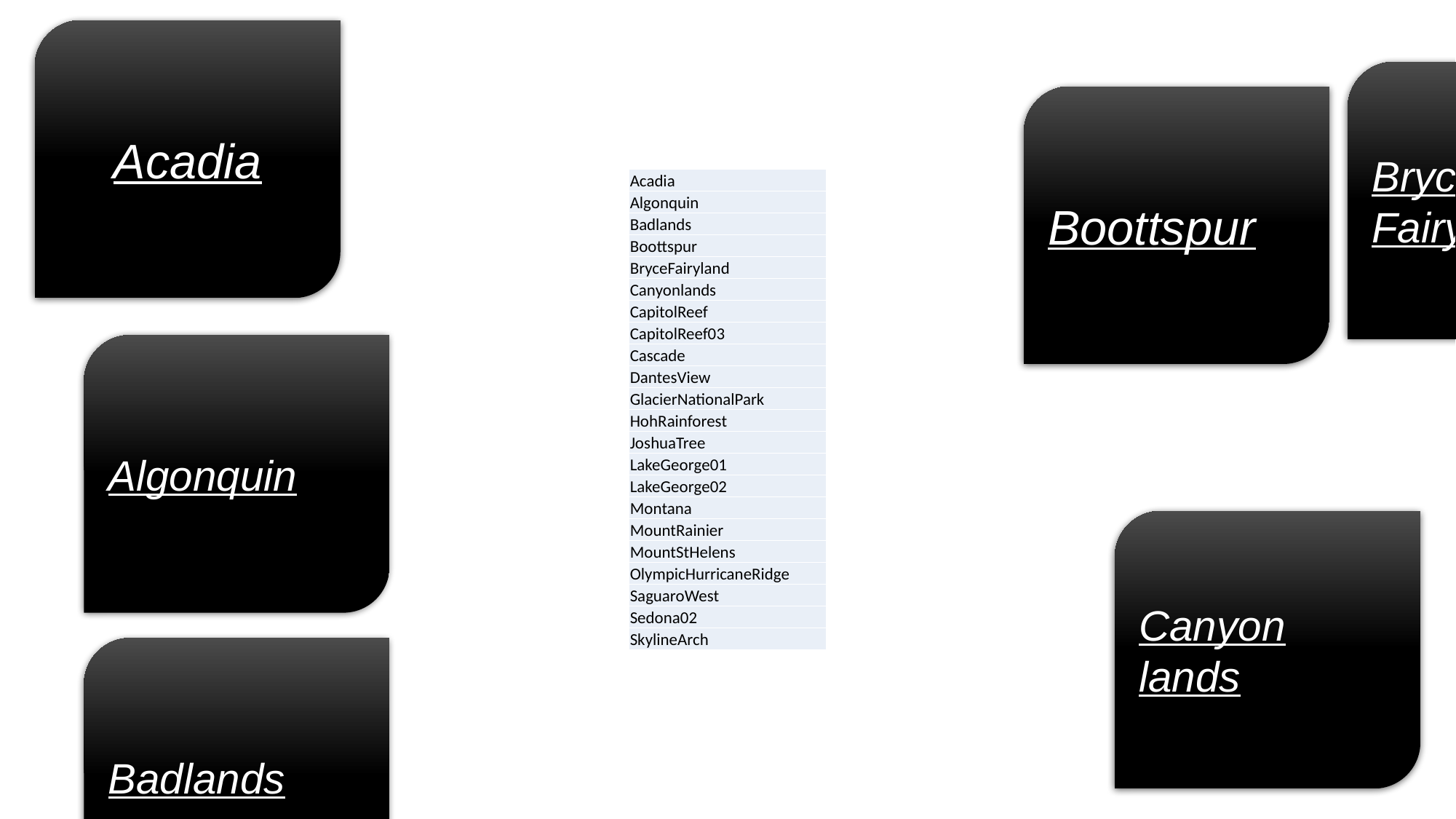

Acadia
Bryce
Fairyland
Boottspur
| Acadia |
| --- |
| Algonquin |
| Badlands |
| Boottspur |
| BryceFairyland |
| Canyonlands |
| CapitolReef |
| CapitolReef03 |
| Cascade |
| DantesView |
| GlacierNationalPark |
| HohRainforest |
| JoshuaTree |
| LakeGeorge01 |
| LakeGeorge02 |
| Montana |
| MountRainier |
| MountStHelens |
| OlympicHurricaneRidge |
| SaguaroWest |
| Sedona02 |
| SkylineArch |
Algonquin
Canyon
lands
Badlands